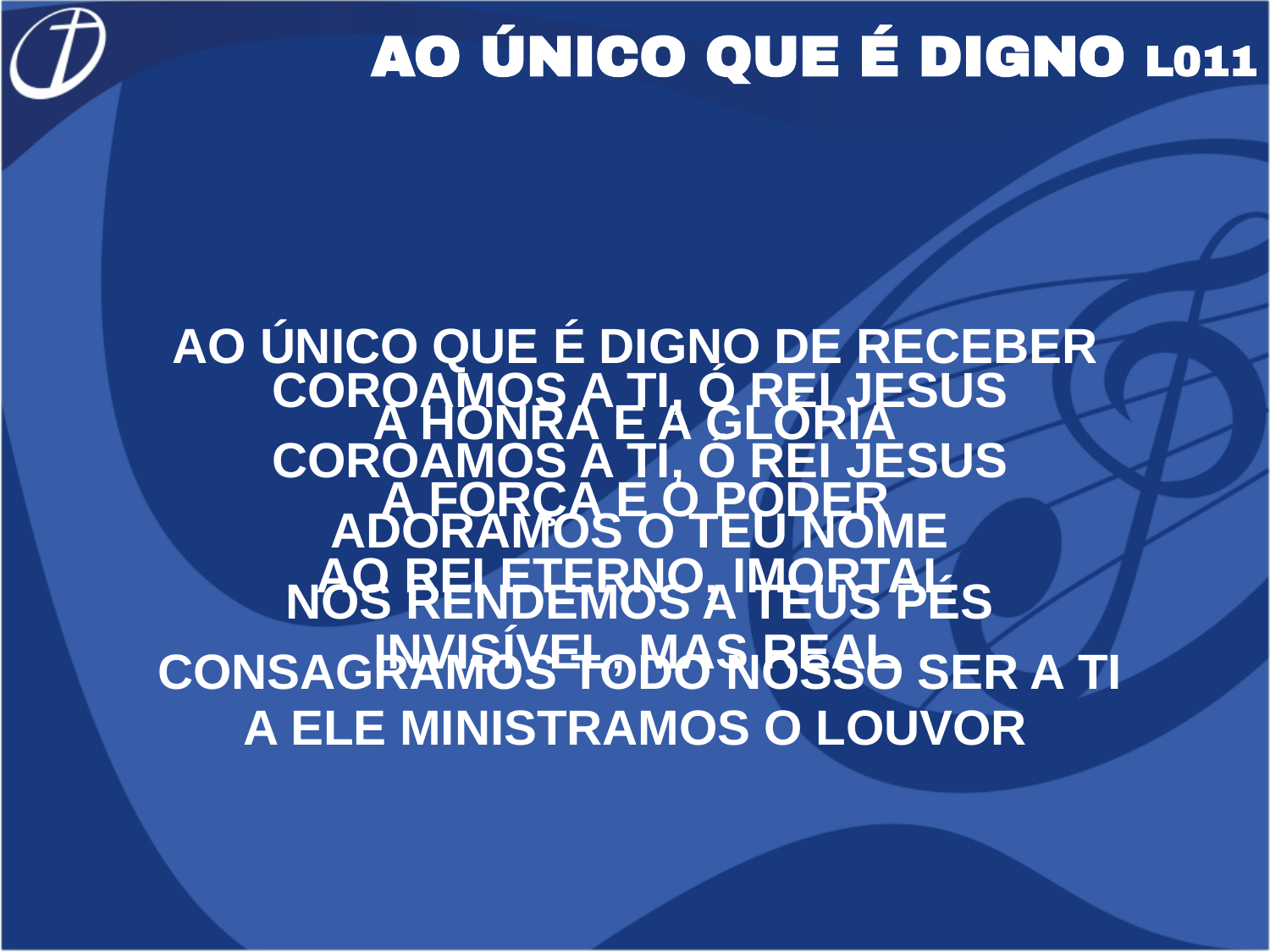

AO ÚNICO QUE É DIGNO L011
AO ÚNICO QUE É DIGNO DE RECEBER
A HONRA E A GLÓRIA
A FORÇA E O PODER
AO REI ETERNO, IMORTAL
INVISÍVEL, MAS REAL
A ELE MINISTRAMOS O LOUVOR
COROAMOS A TI, Ó REI JESUS
COROAMOS A TI, Ó REI JESUS
ADORAMOS O TEU NOME
NOS RENDEMOS A TEUS PÉS
CONSAGRAMOS TODO NOSSO SER A TI